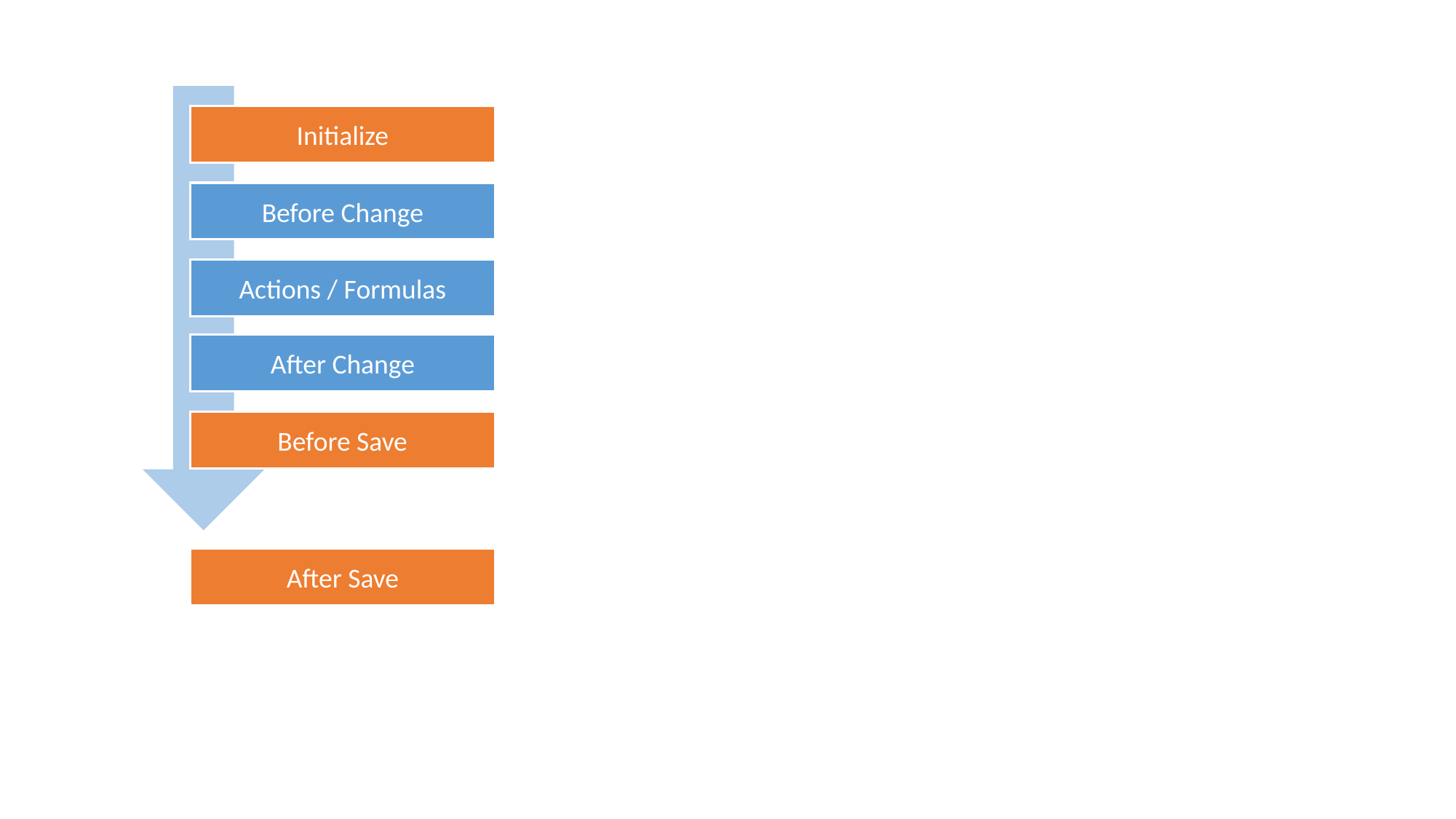

Initialize
Before Change
Actions / Formulas
After Change
Before Save
After Save